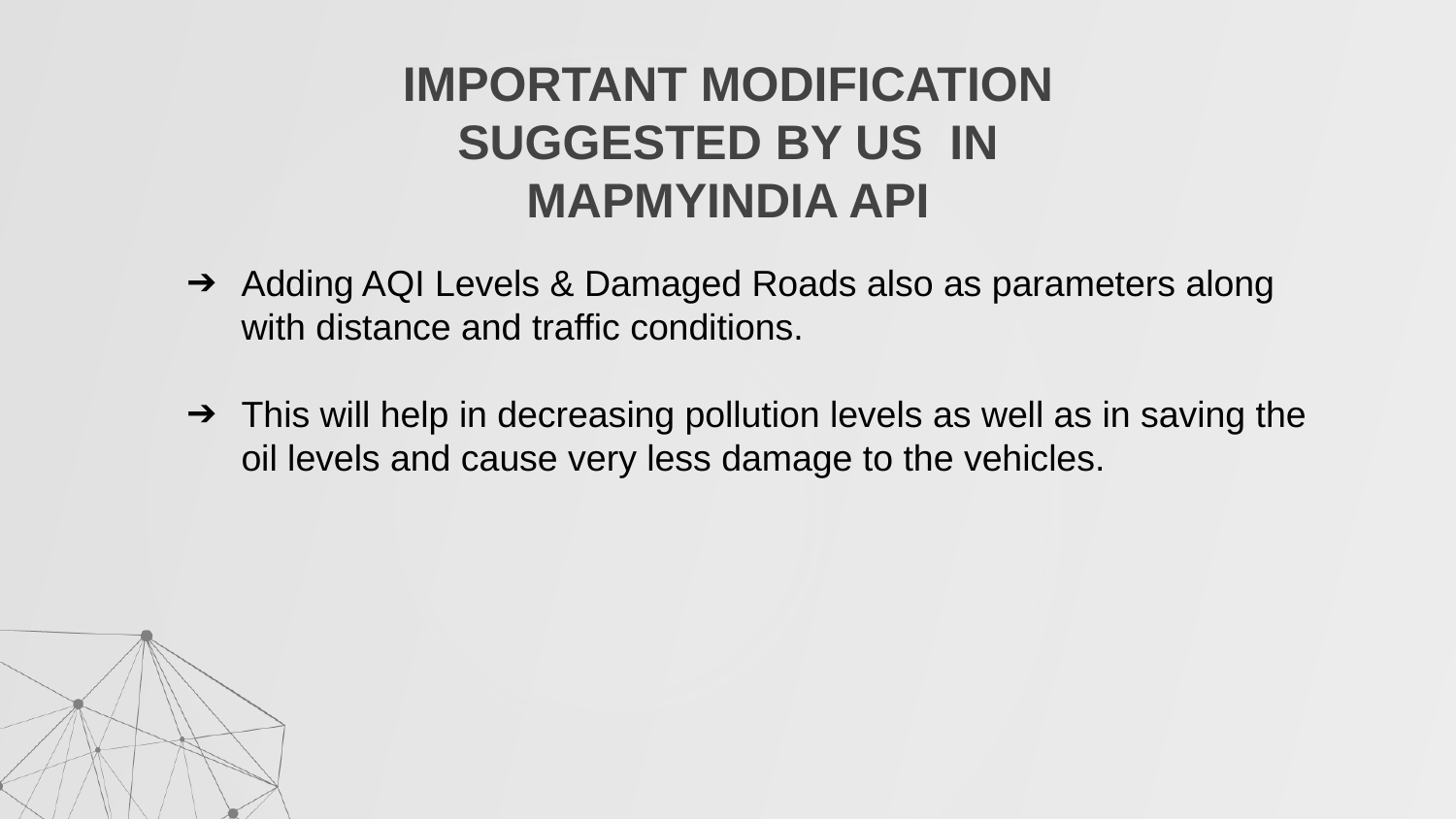

# IMPORTANT MODIFICATION SUGGESTED BY US  IN MAPMYINDIA API

Adding AQI Levels & Damaged Roads also as parameters along with distance and traffic conditions.

This will help in decreasing pollution levels as well as in saving the oil levels and cause very less damage to the vehicles.